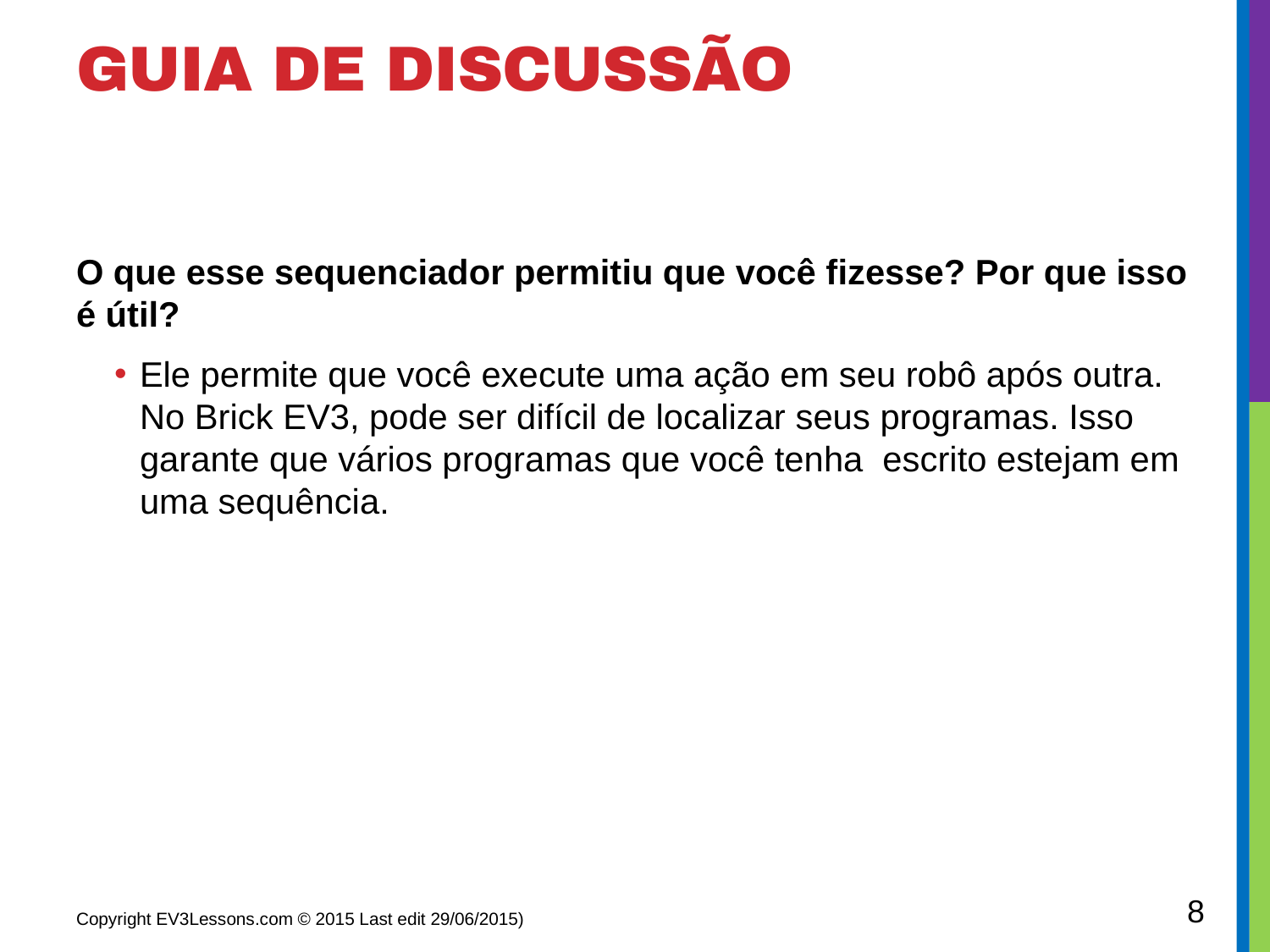

# Guia de discussão
O que esse sequenciador permitiu que você fizesse? Por que isso é útil?
Ele permite que você execute uma ação em seu robô após outra. No Brick EV3, pode ser difícil de localizar seus programas. Isso garante que vários programas que você tenha  escrito estejam em uma sequência.
8
Copyright EV3Lessons.com © 2015 Last edit 29/06/2015)